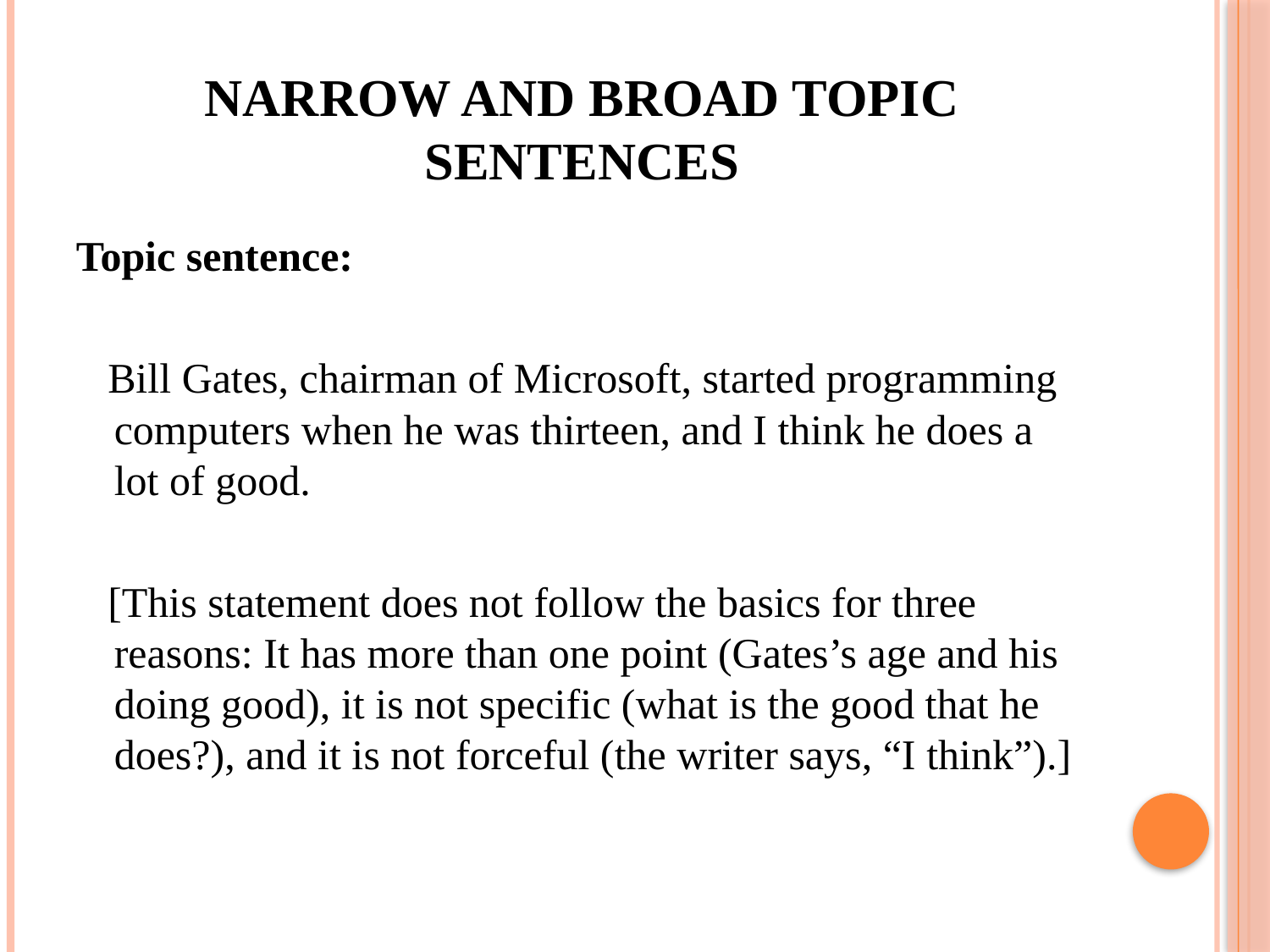

# Narrow And Broad Topic Sentences
Topic sentence:

   Bill Gates, chairman of Microsoft, started programming computers when he was thirteen, and I think he does a lot of good.

   [This statement does not follow the basics for three reasons: It has more than one point (Gates’s age and his doing good), it is not specific (what is the good that he does?), and it is not forceful (the writer says, “I think”).]